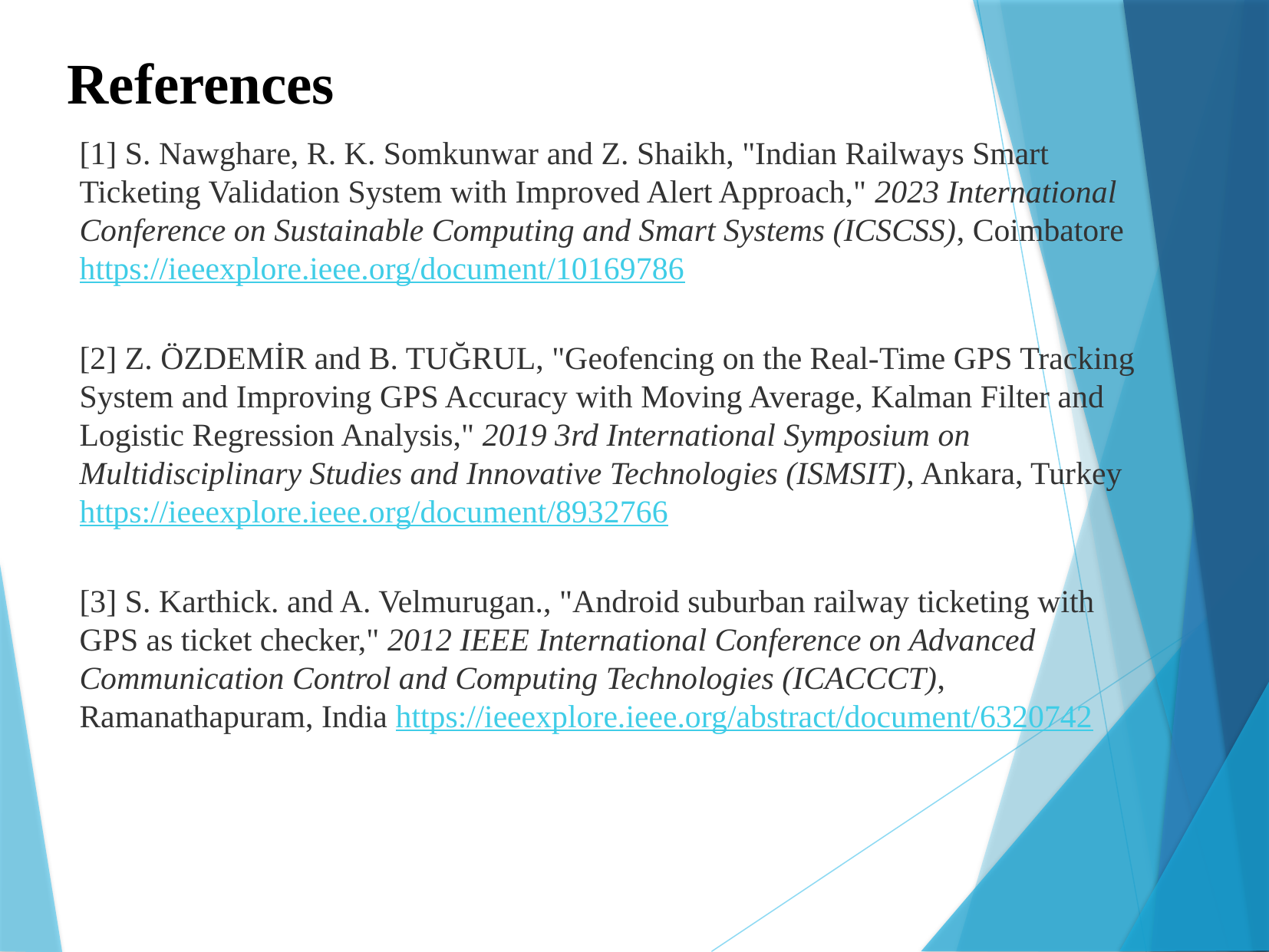

References
[1] S. Nawghare, R. K. Somkunwar and Z. Shaikh, "Indian Railways Smart Ticketing Validation System with Improved Alert Approach," 2023 International Conference on Sustainable Computing and Smart Systems (ICSCSS), Coimbatore https://ieeexplore.ieee.org/document/10169786

[2] Z. ÖZDEMİR and B. TUĞRUL, "Geofencing on the Real-Time GPS Tracking System and Improving GPS Accuracy with Moving Average, Kalman Filter and Logistic Regression Analysis," 2019 3rd International Symposium on Multidisciplinary Studies and Innovative Technologies (ISMSIT), Ankara, Turkey https://ieeexplore.ieee.org/document/8932766

[3] S. Karthick. and A. Velmurugan., "Android suburban railway ticketing with GPS as ticket checker," 2012 IEEE International Conference on Advanced Communication Control and Computing Technologies (ICACCCT), Ramanathapuram, India https://ieeexplore.ieee.org/abstract/document/6320742